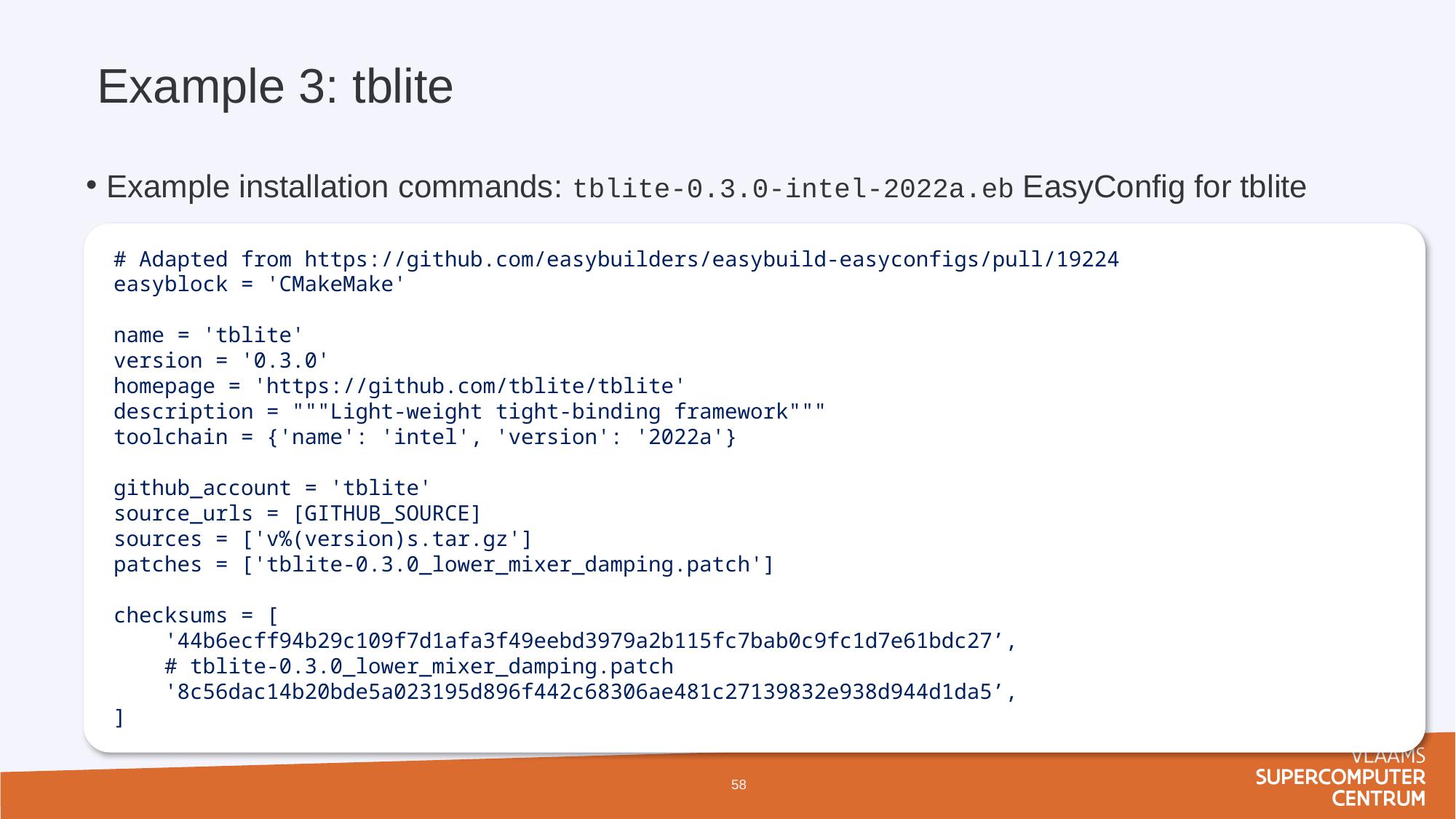

Example 3: tblite
Example installation commands: tblite-0.3.0-intel-2022a.eb EasyConfig for tblite

# Adapted from https://github.com/easybuilders/easybuild-easyconfigs/pull/19224
easyblock = 'CMakeMake'

name = 'tblite'
version = '0.3.0'
homepage = 'https://github.com/tblite/tblite'
description = """Light-weight tight-binding framework"""
toolchain = {'name': 'intel', 'version': '2022a'}

github_account = 'tblite'
source_urls = [GITHUB_SOURCE]
sources = ['v%(version)s.tar.gz']
patches = ['tblite-0.3.0_lower_mixer_damping.patch']

checksums = [
    '44b6ecff94b29c109f7d1afa3f49eebd3979a2b115fc7bab0c9fc1d7e61bdc27’,
    # tblite-0.3.0_lower_mixer_damping.patch
    '8c56dac14b20bde5a023195d896f442c68306ae481c27139832e938d944d1da5’,
]
58